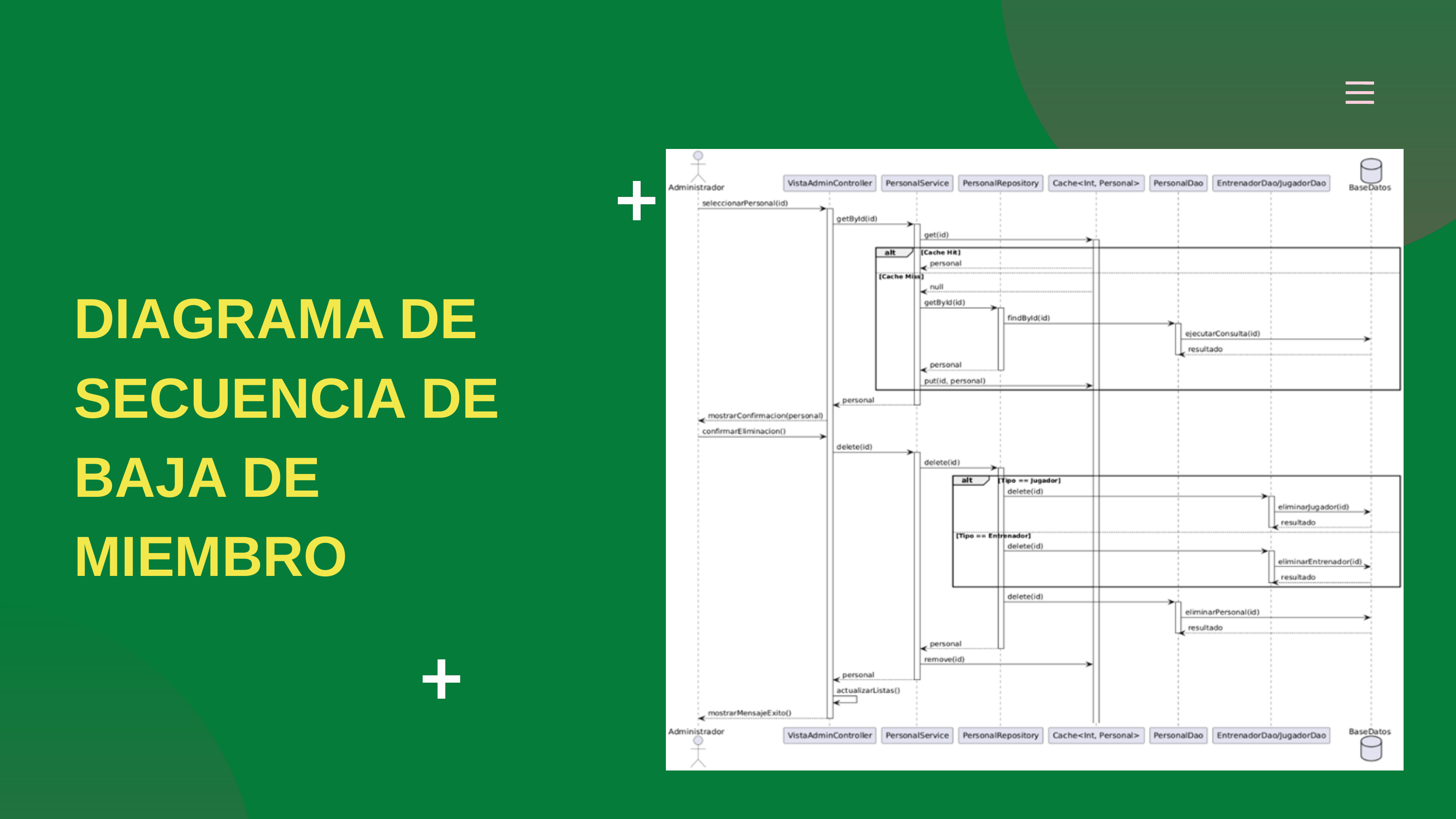

DIAGRAMA DE SECUENCIA DE BAJA DE MIEMBRO